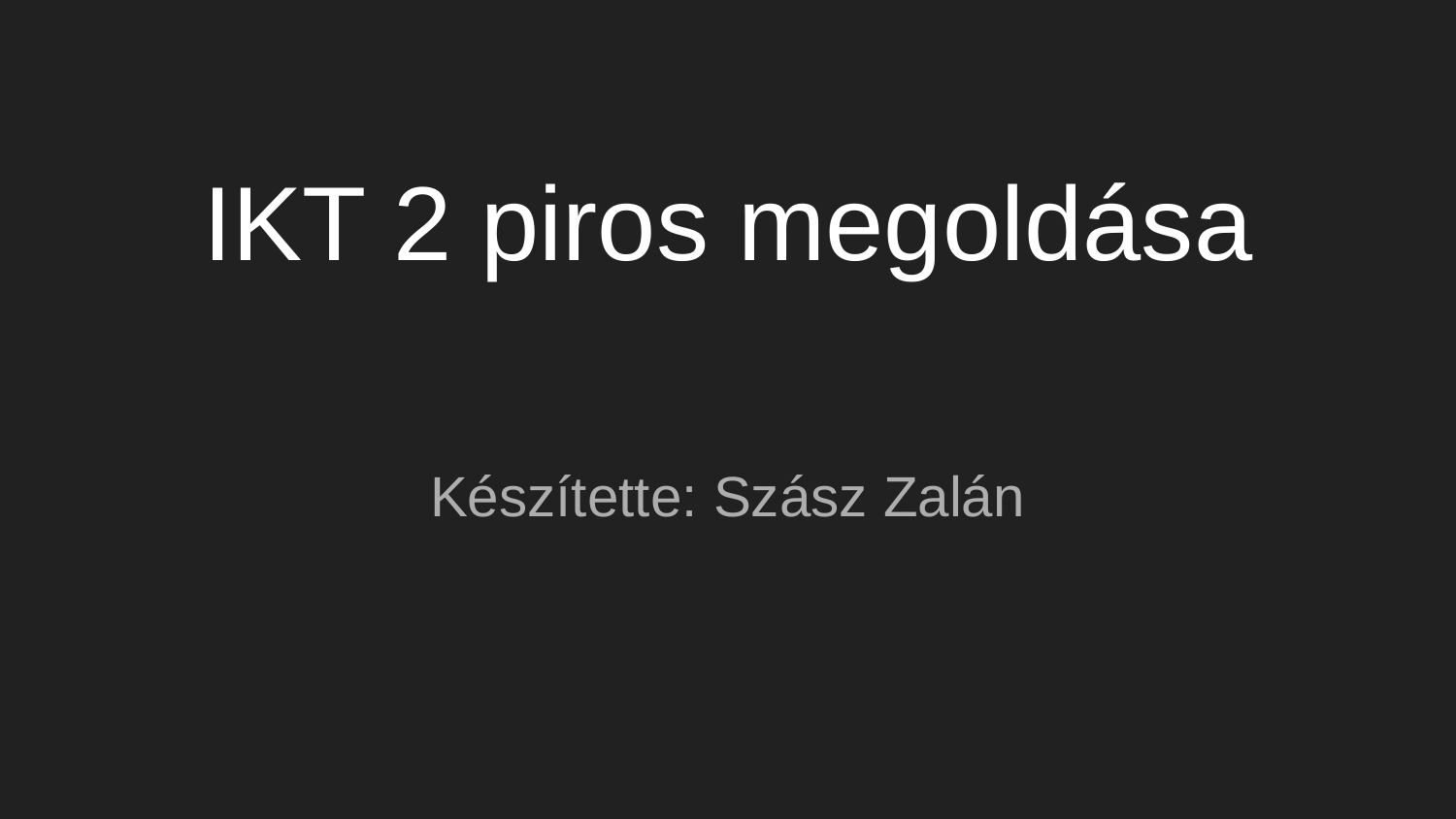

# IKT 2 piros megoldása
Készítette: Szász Zalán